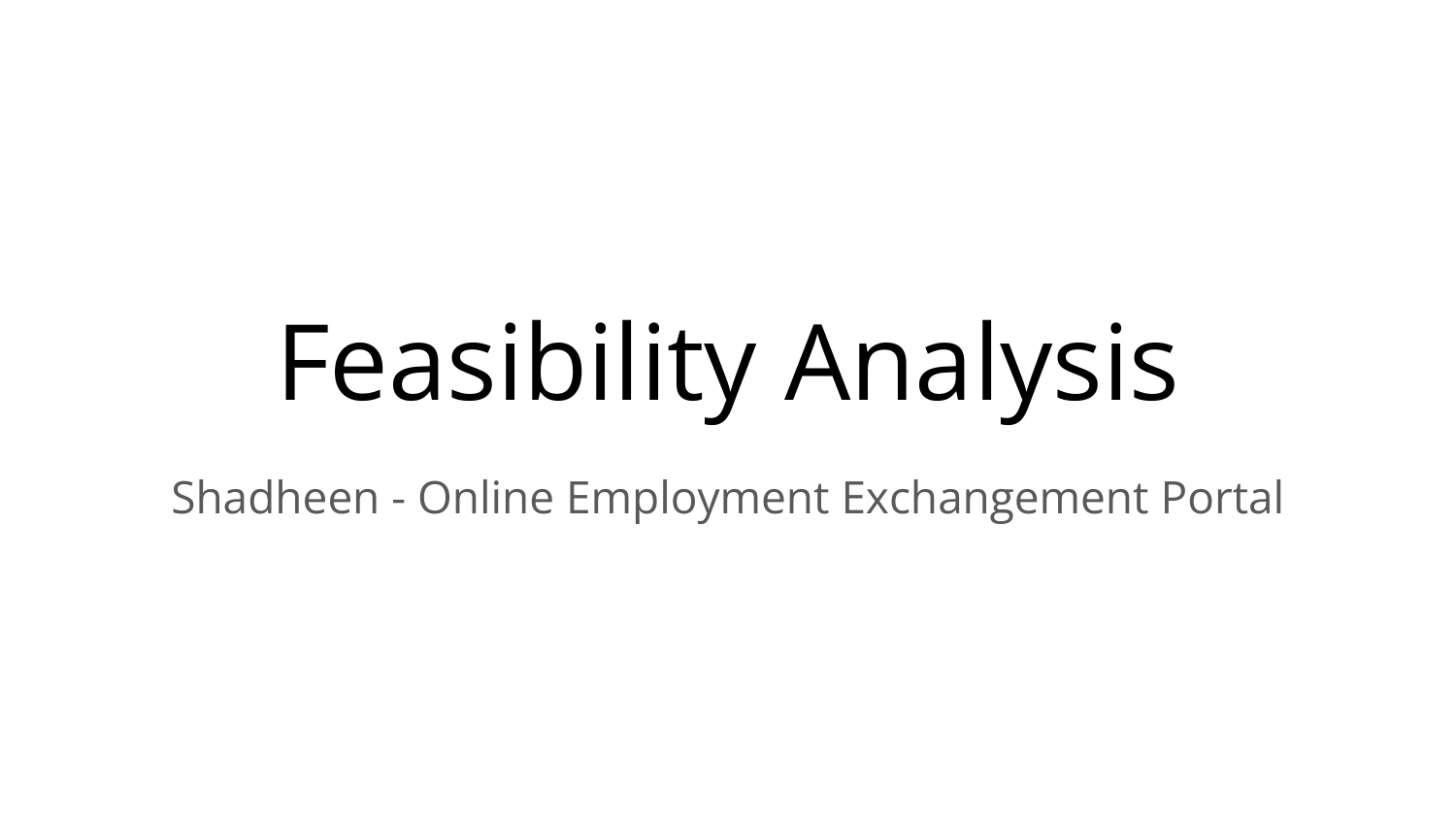

# Feasibility Analysis
Shadheen - Online Employment Exchangement Portal